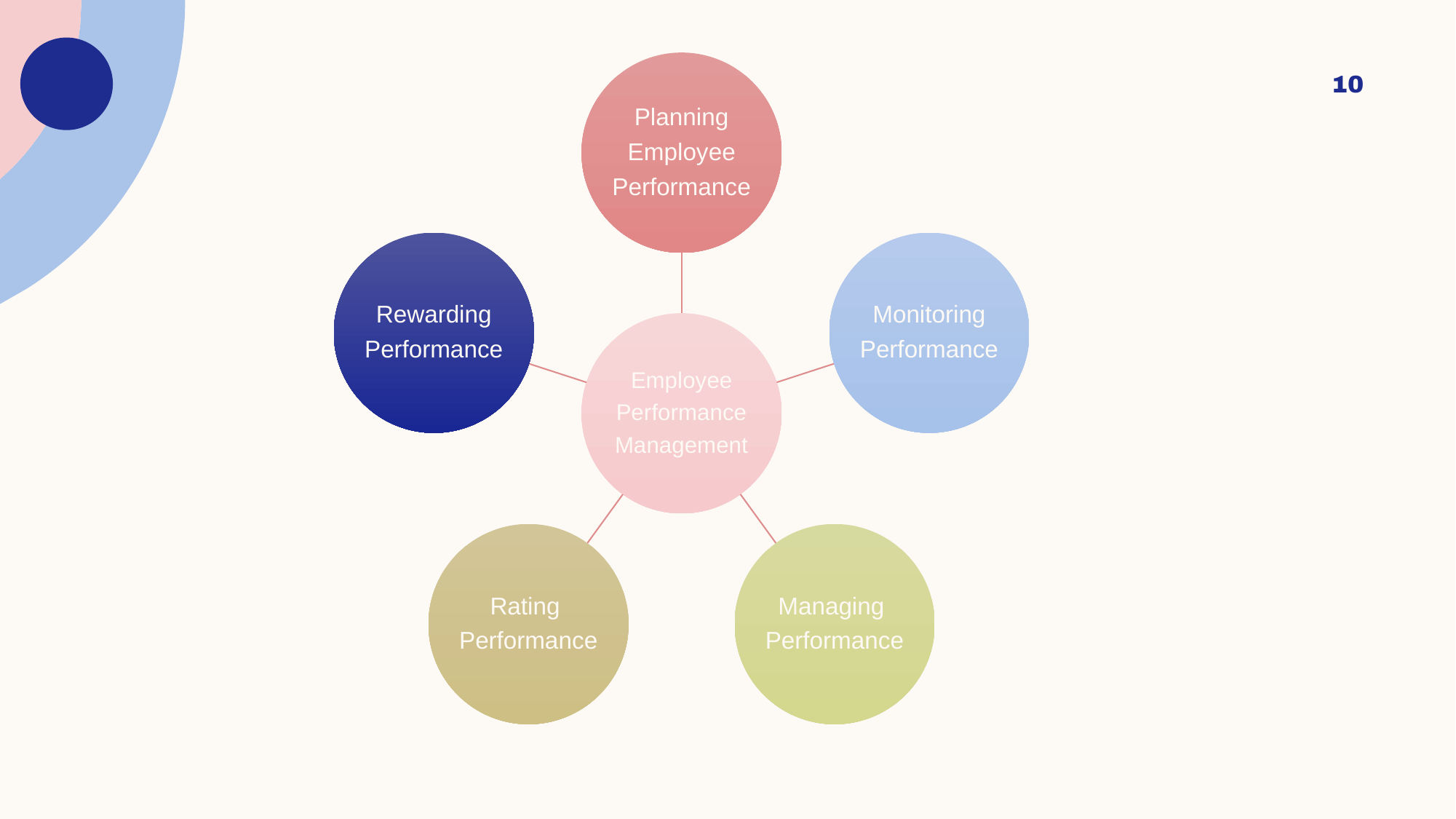

Employee
Performance
Management

Planning
Employee
Performance

Monitoring
Performance

Managing
Performance

Rating
Performance

Rewarding
Performance
10